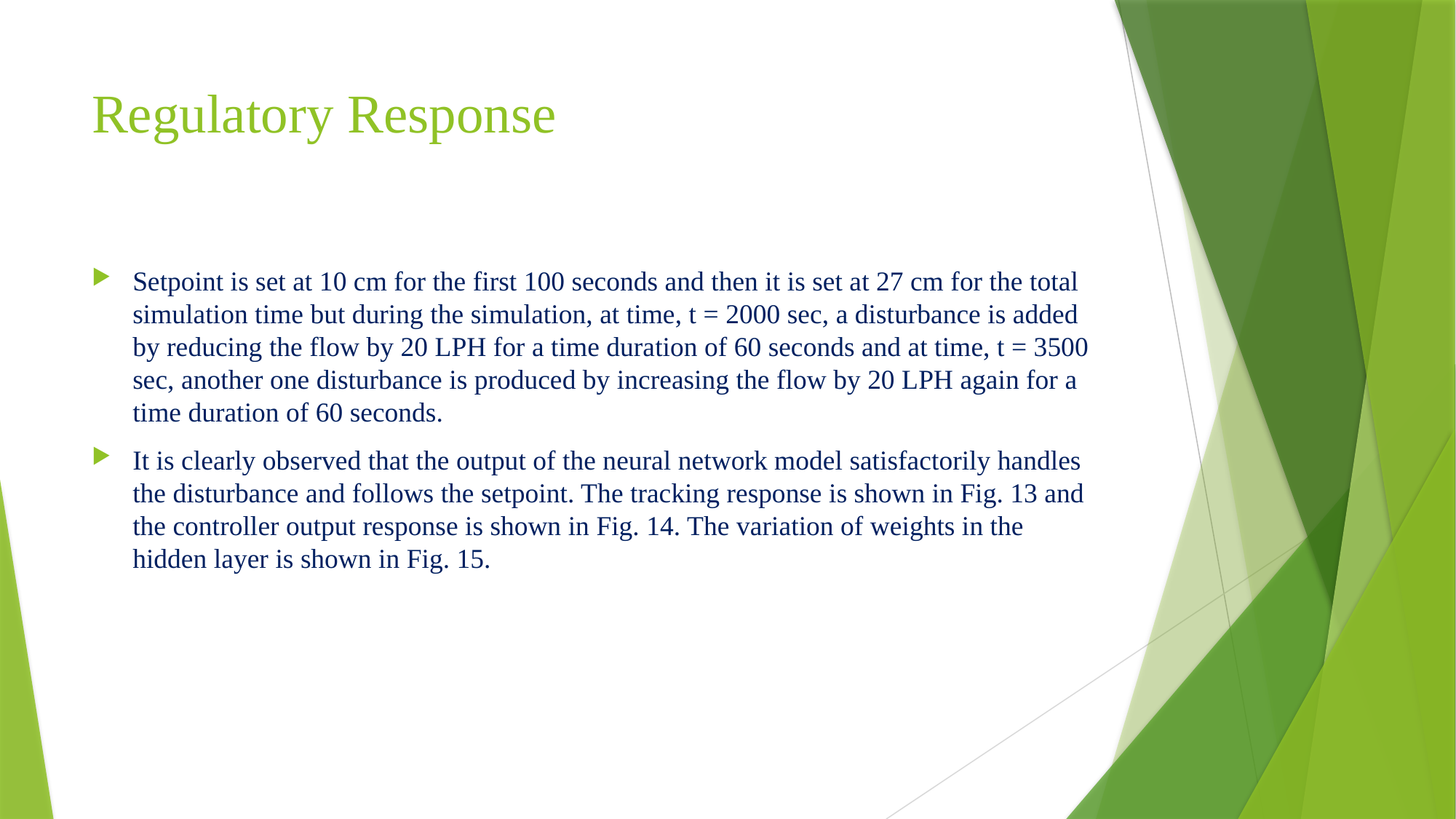

# Regulatory Response
Setpoint is set at 10 cm for the first 100 seconds and then it is set at 27 cm for the total simulation time but during the simulation, at time, t = 2000 sec, a disturbance is added by reducing the flow by 20 LPH for a time duration of 60 seconds and at time, t = 3500 sec, another one disturbance is produced by increasing the flow by 20 LPH again for a time duration of 60 seconds.
It is clearly observed that the output of the neural network model satisfactorily handles the disturbance and follows the setpoint. The tracking response is shown in Fig. 13 and the controller output response is shown in Fig. 14. The variation of weights in the hidden layer is shown in Fig. 15.